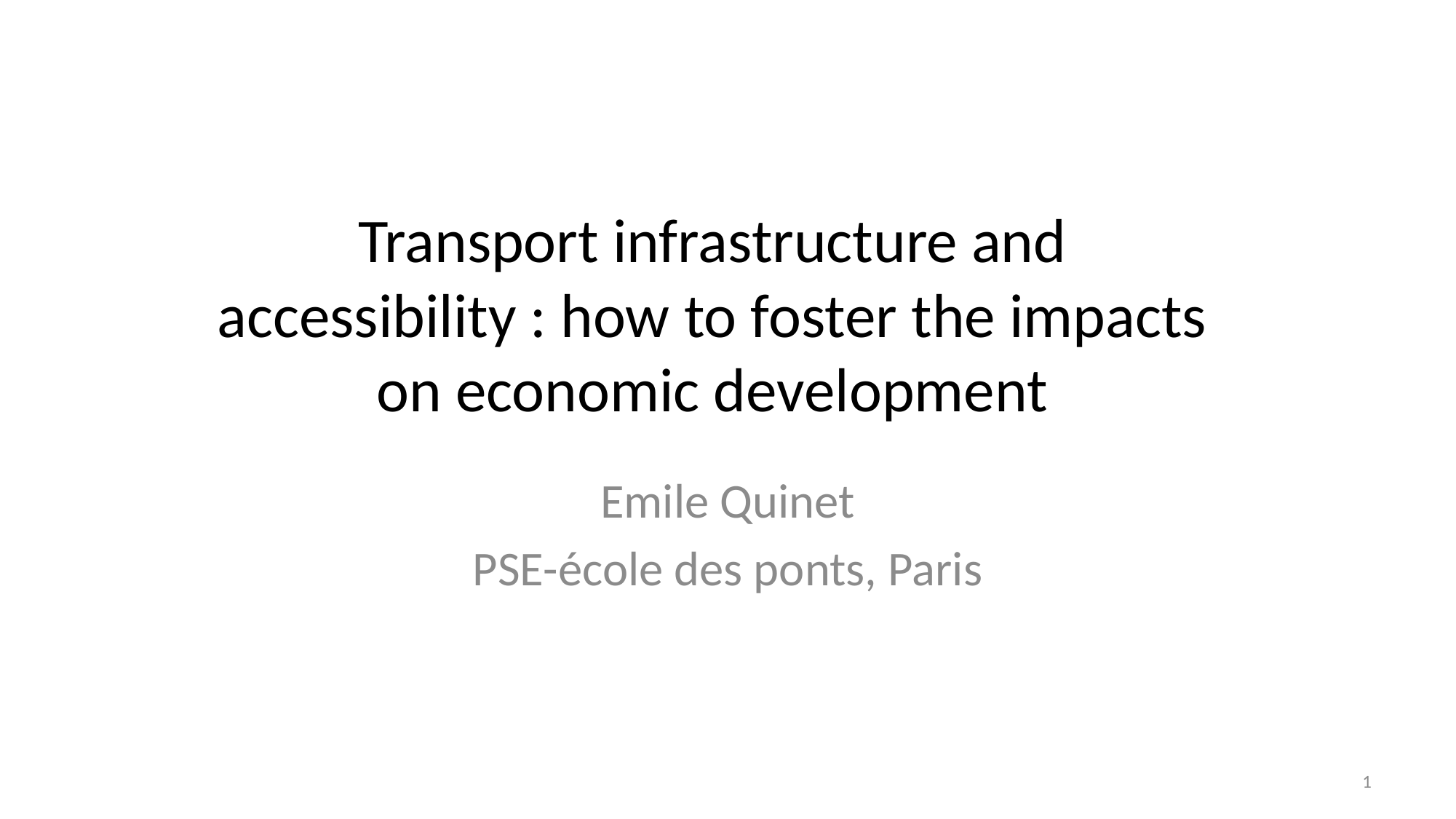

# Transport infrastructure and accessibility : how to foster the impacts on economic development
Emile Quinet
PSE-école des ponts, Paris
1